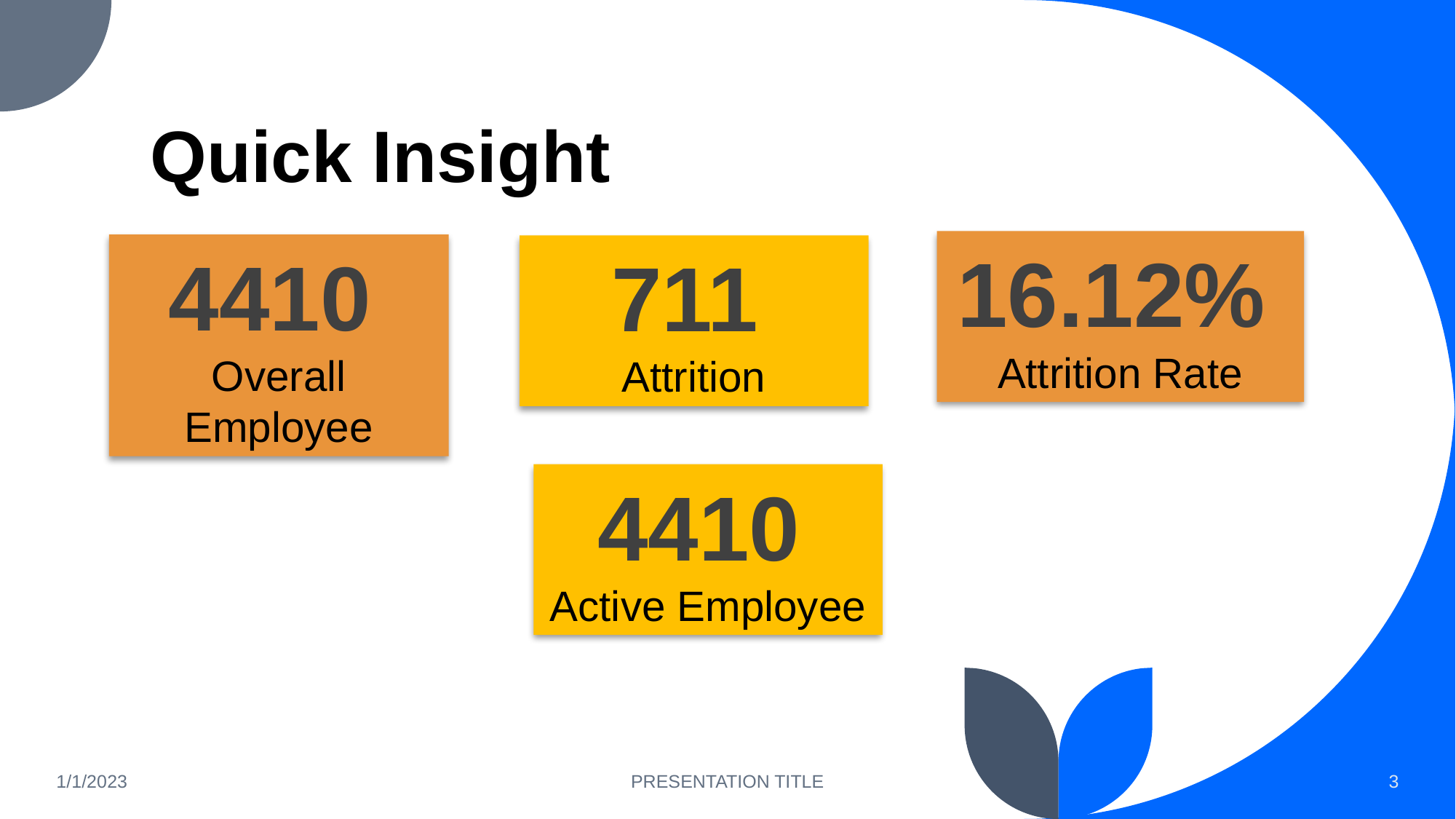

# Quick Insight
16.12%
Attrition Rate
4410
Overall Employee
711
Attrition

4410
Active Employee

1/1/2023
PRESENTATION TITLE
3